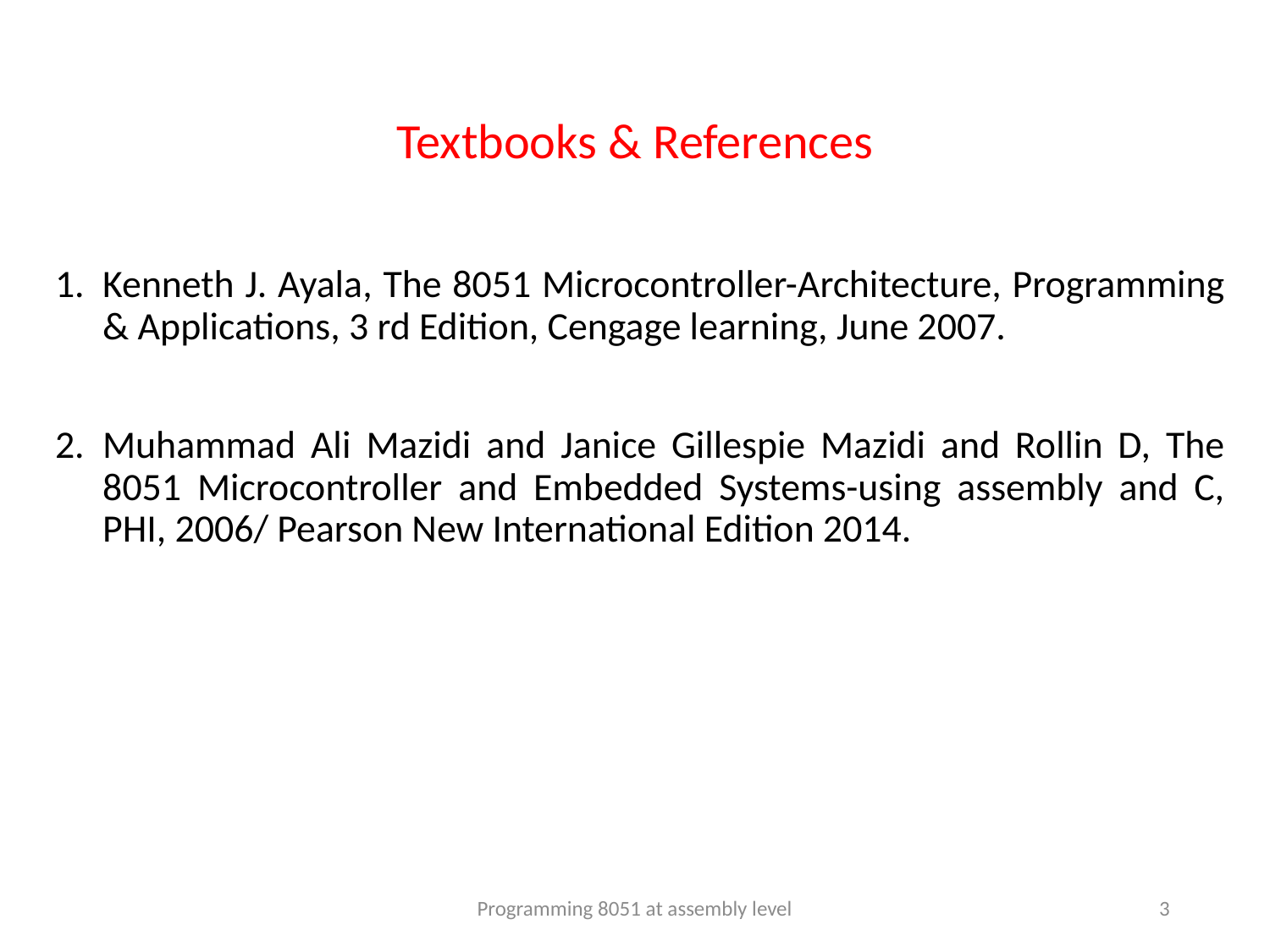

# Textbooks & References
Kenneth J. Ayala, The 8051 Microcontroller-Architecture, Programming & Applications, 3 rd Edition, Cengage learning, June 2007.

Muhammad Ali Mazidi and Janice Gillespie Mazidi and Rollin D, The 8051 Microcontroller and Embedded Systems-using assembly and C, PHI, 2006/ Pearson New International Edition 2014.

Programming 8051 at assembly level
3